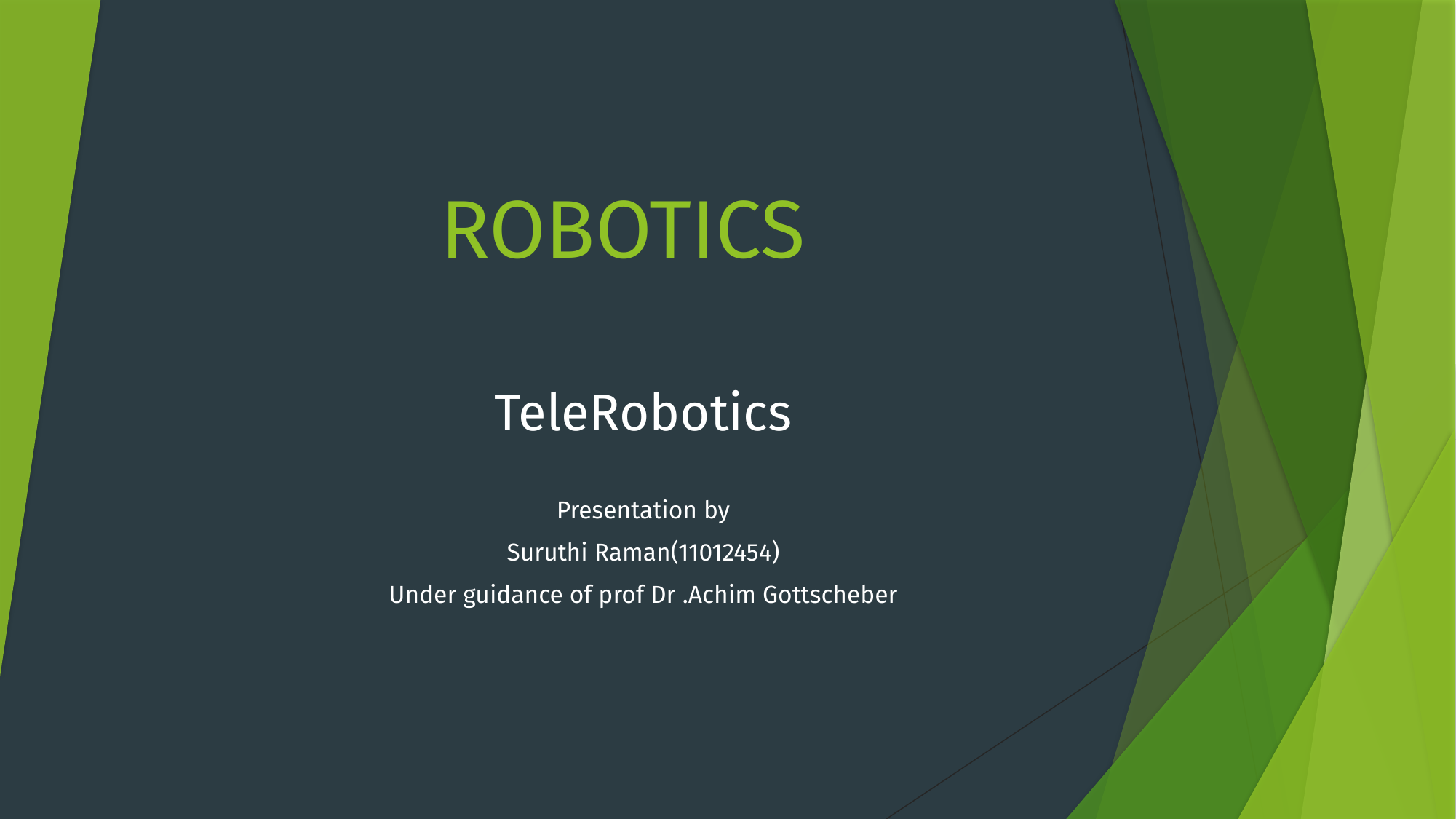

# ROBOTICS
TeleRobotics

Presentation by
Suruthi Raman(11012454)
Under guidance of prof Dr .Achim Gottscheber